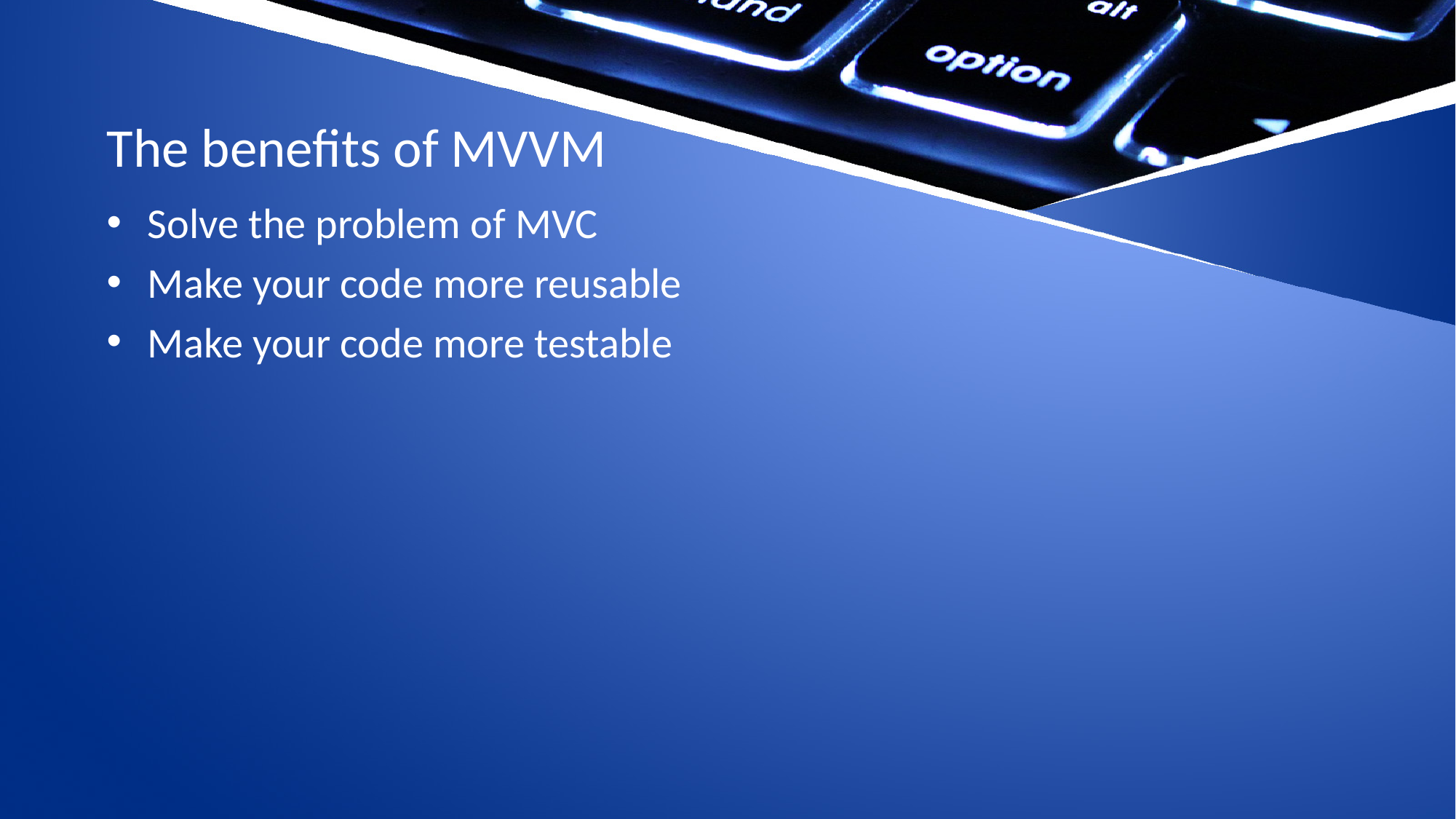

# The benefits of MVVM
Solve the problem of MVC
Make your code more reusable
Make your code more testable